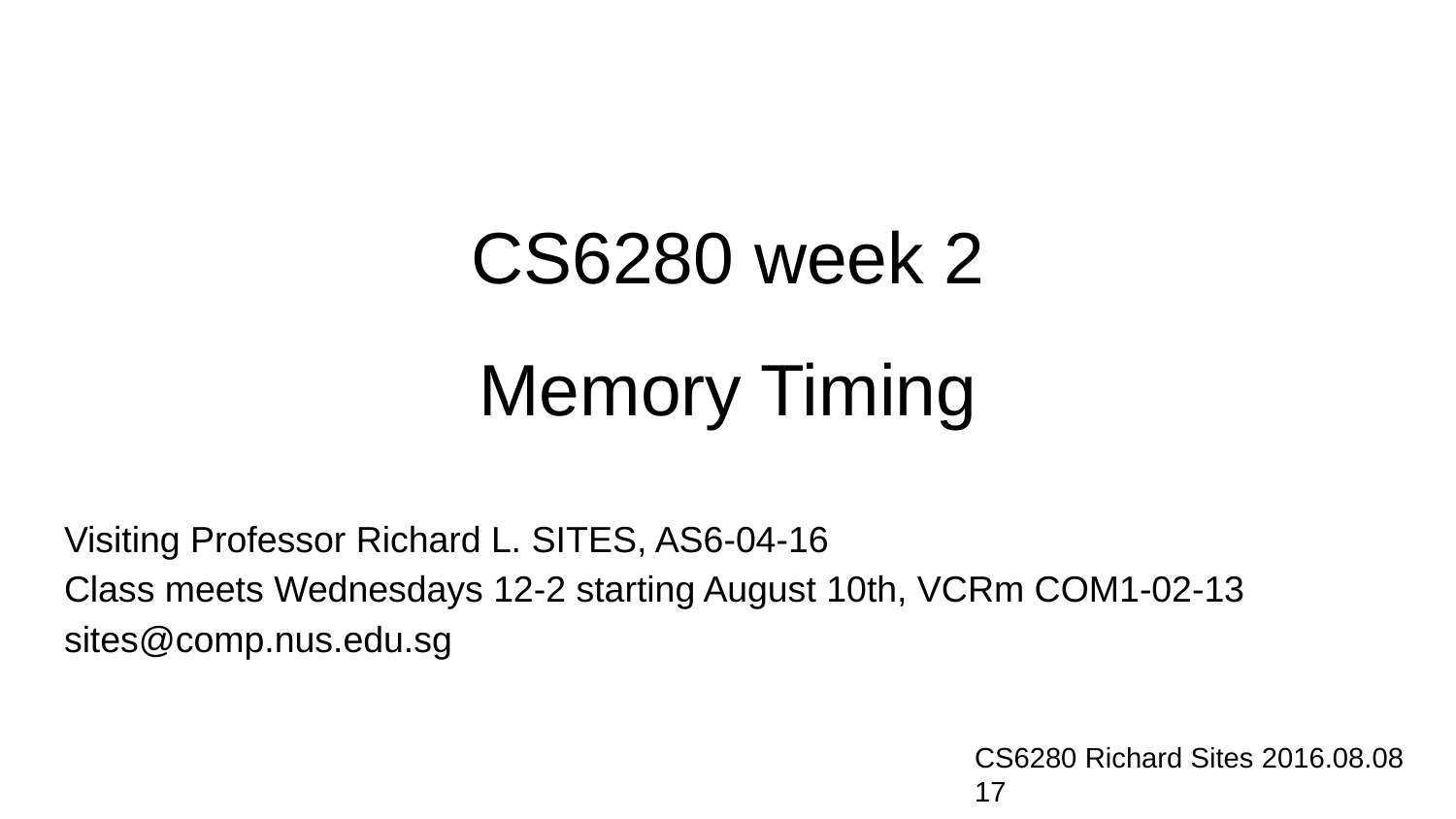

# CS6280 week 2
Memory Timing

Visiting Professor Richard L. SITES, AS6-04-16
Class meets Wednesdays 12-2 starting August 10th, VCRm COM1-02-13
sites@comp.nus.edu.sg

CS6280 Richard Sites 2016.08.08   17